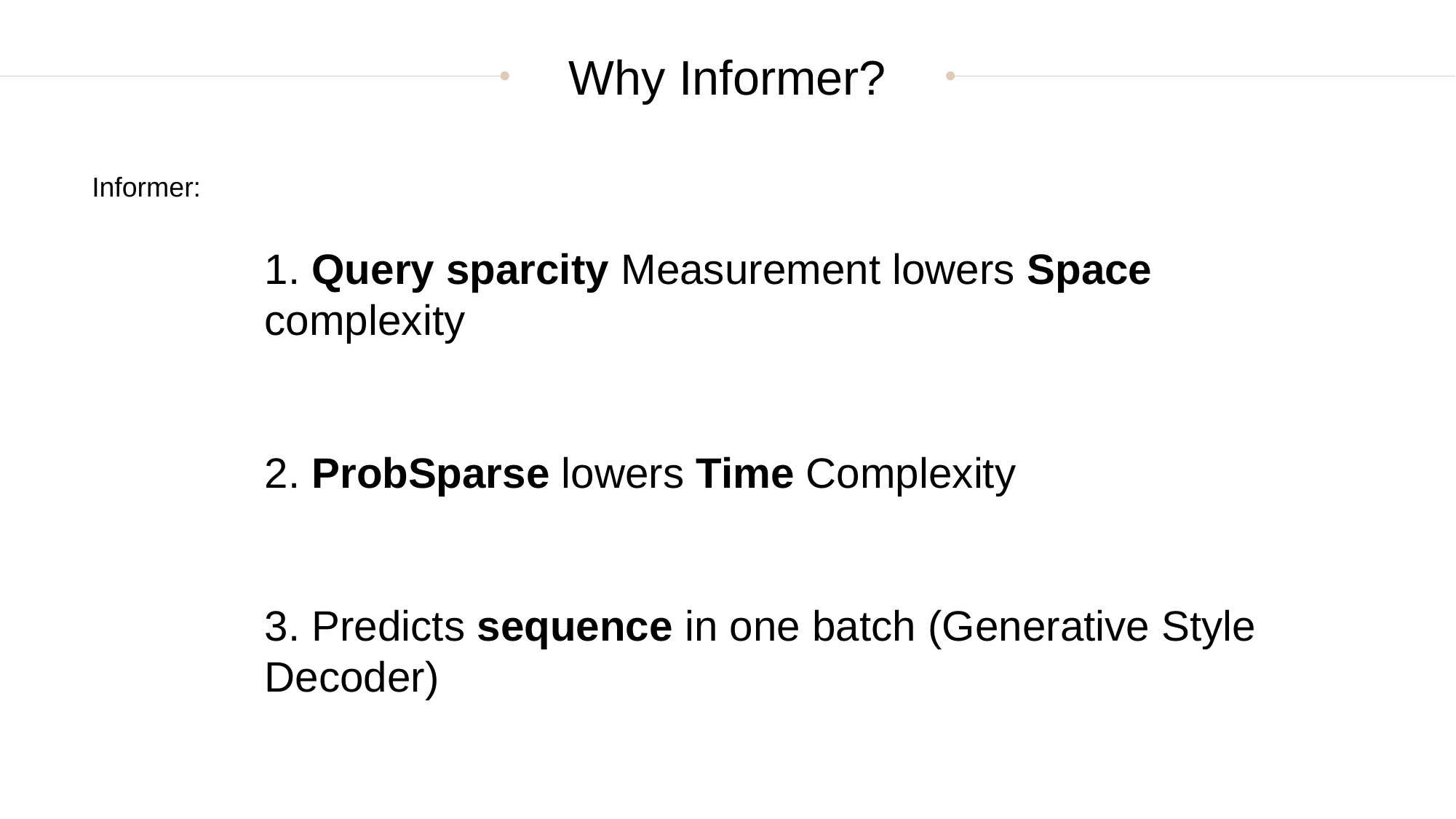

Why Informer?
Informer:
1. Query sparcity Measurement lowers Space complexity

2. ProbSparse lowers Time Complexity

3. Predicts sequence in one batch (Generative Style Decoder)